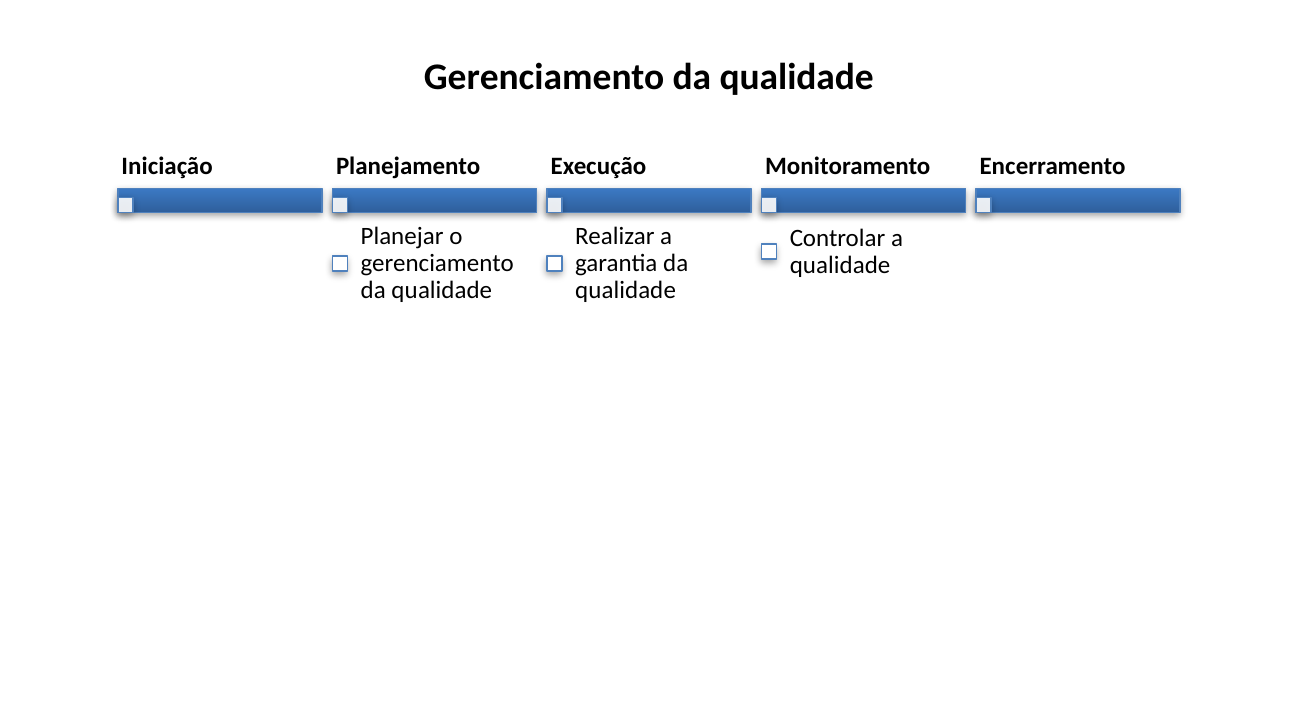

Gerenciamento da qualidade

Iniciação

Planejamento

Execução

Monitoramento

Encerramento

Planejar o gerenciamento da qualidade

Realizar a garantia da qualidade

Controlar a qualidade